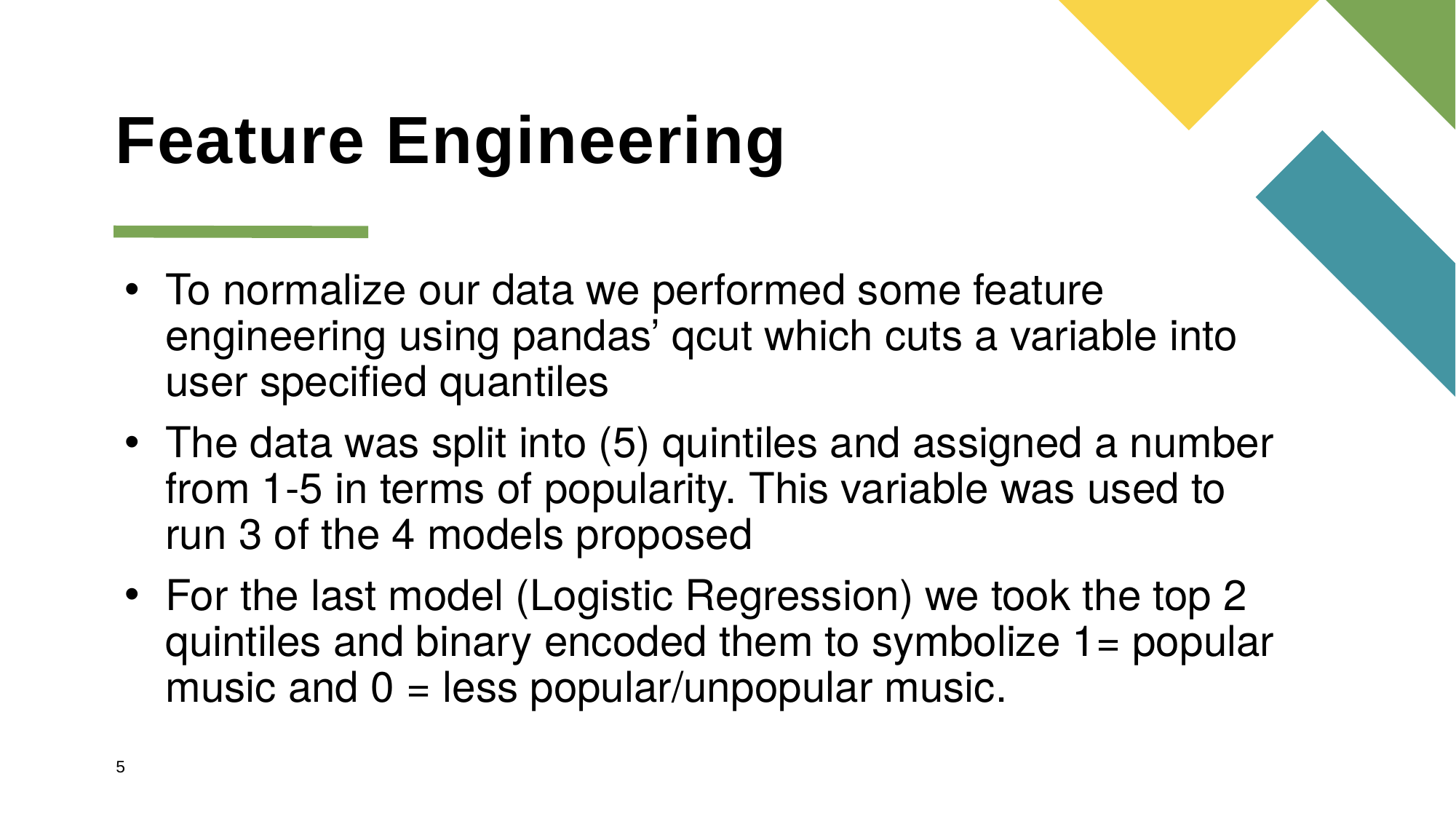

# Feature Engineering
To normalize our data we performed some feature engineering using pandas’ qcut which cuts a variable into user specified quantiles
The data was split into (5) quintiles and assigned a number from 1-5 in terms of popularity. This variable was used to run 3 of the 4 models proposed
For the last model (Logistic Regression) we took the top 2 quintiles and binary encoded them to symbolize 1= popular music and 0 = less popular/unpopular music.
5